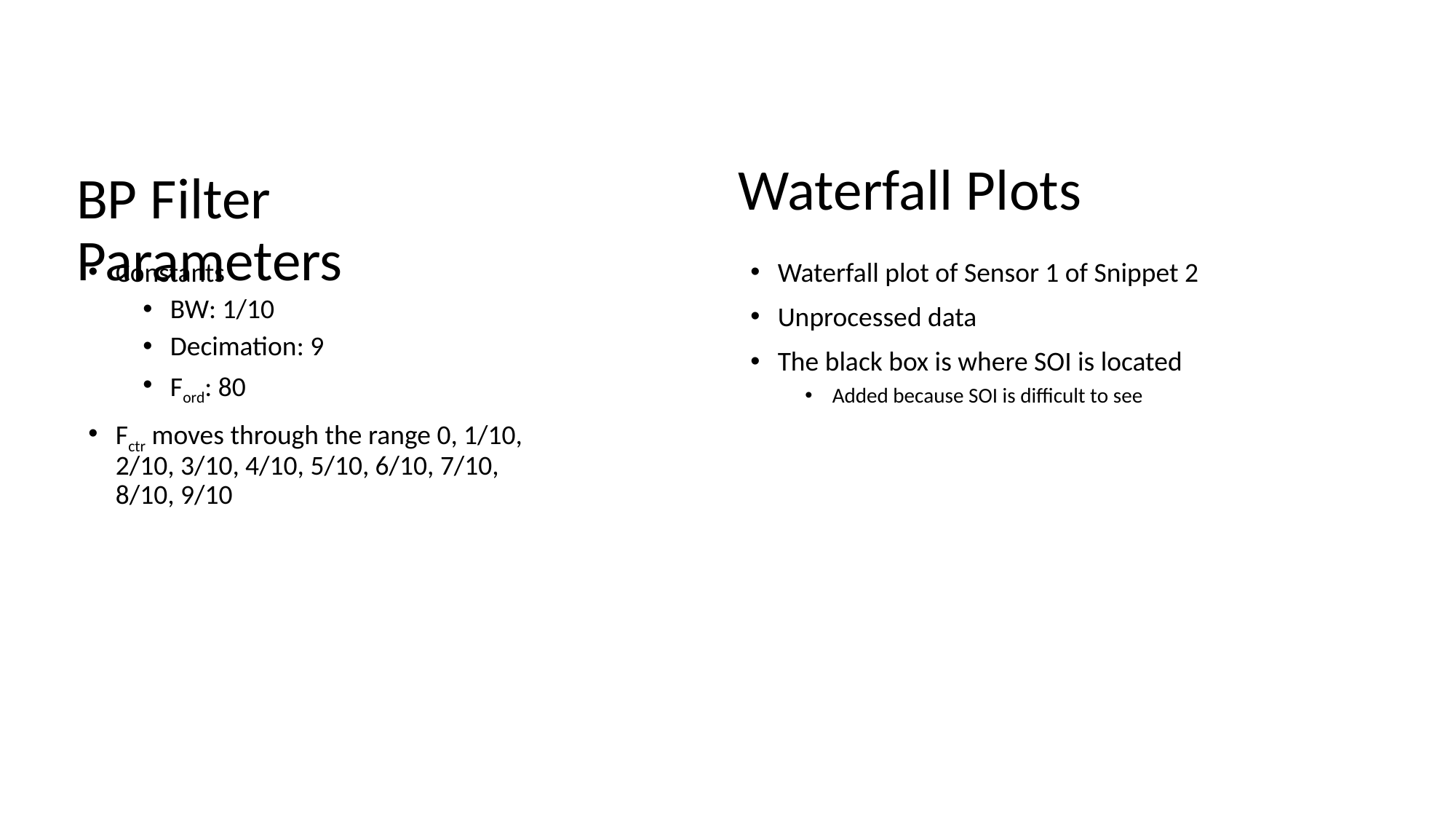

# BP Filter Parameters
Waterfall Plots
Constants
BW: 1/10
Decimation: 9
Ford: 80
Fctr moves through the range 0, 1/10, 2/10, 3/10, 4/10, 5/10, 6/10, 7/10, 8/10, 9/10
Waterfall plot of Sensor 1 of Snippet 2
Unprocessed data
The black box is where SOI is located
Added because SOI is difficult to see